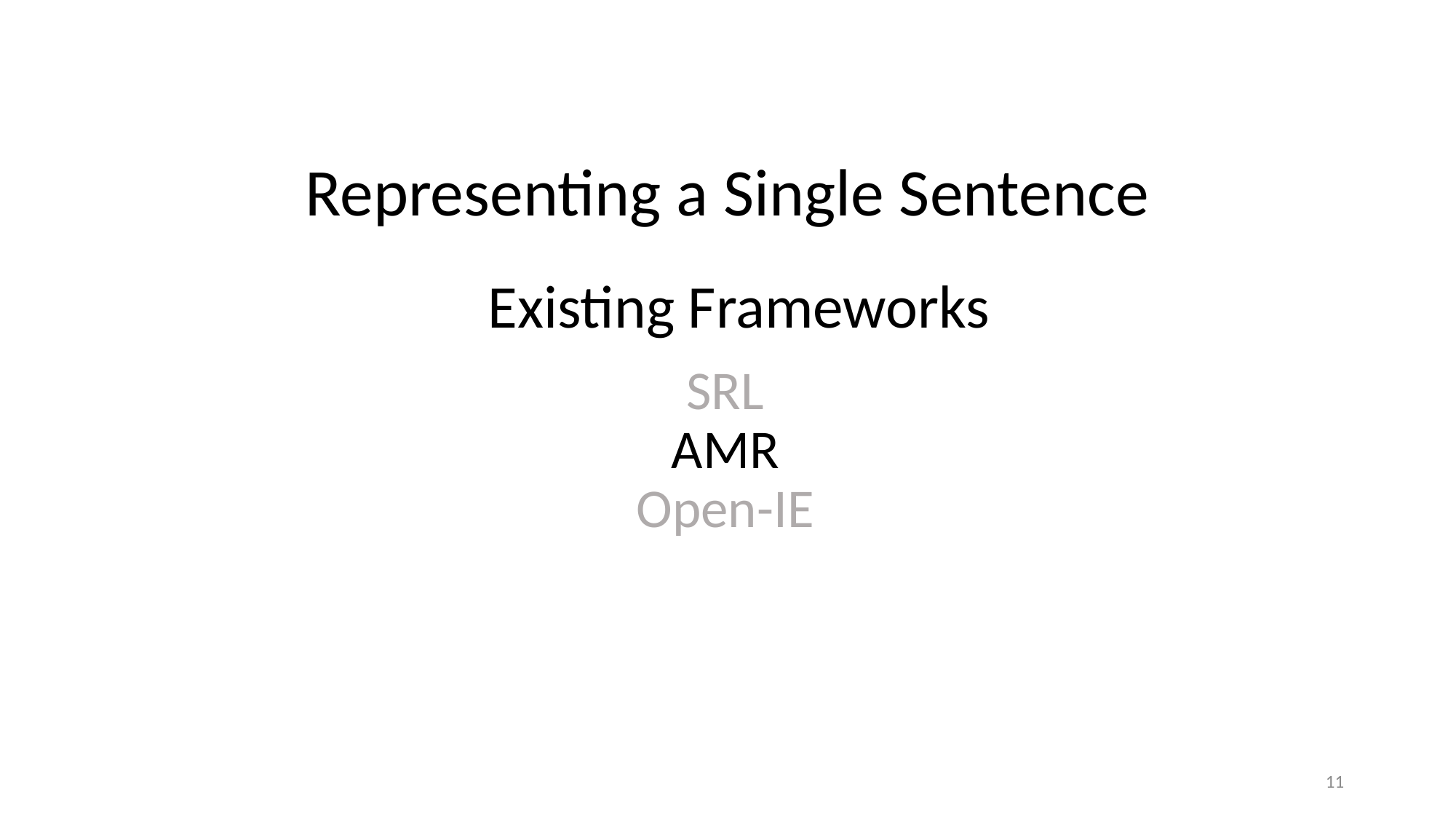

Representing a Single Sentence
Existing Frameworks
# SRL AMR Open-IE
11